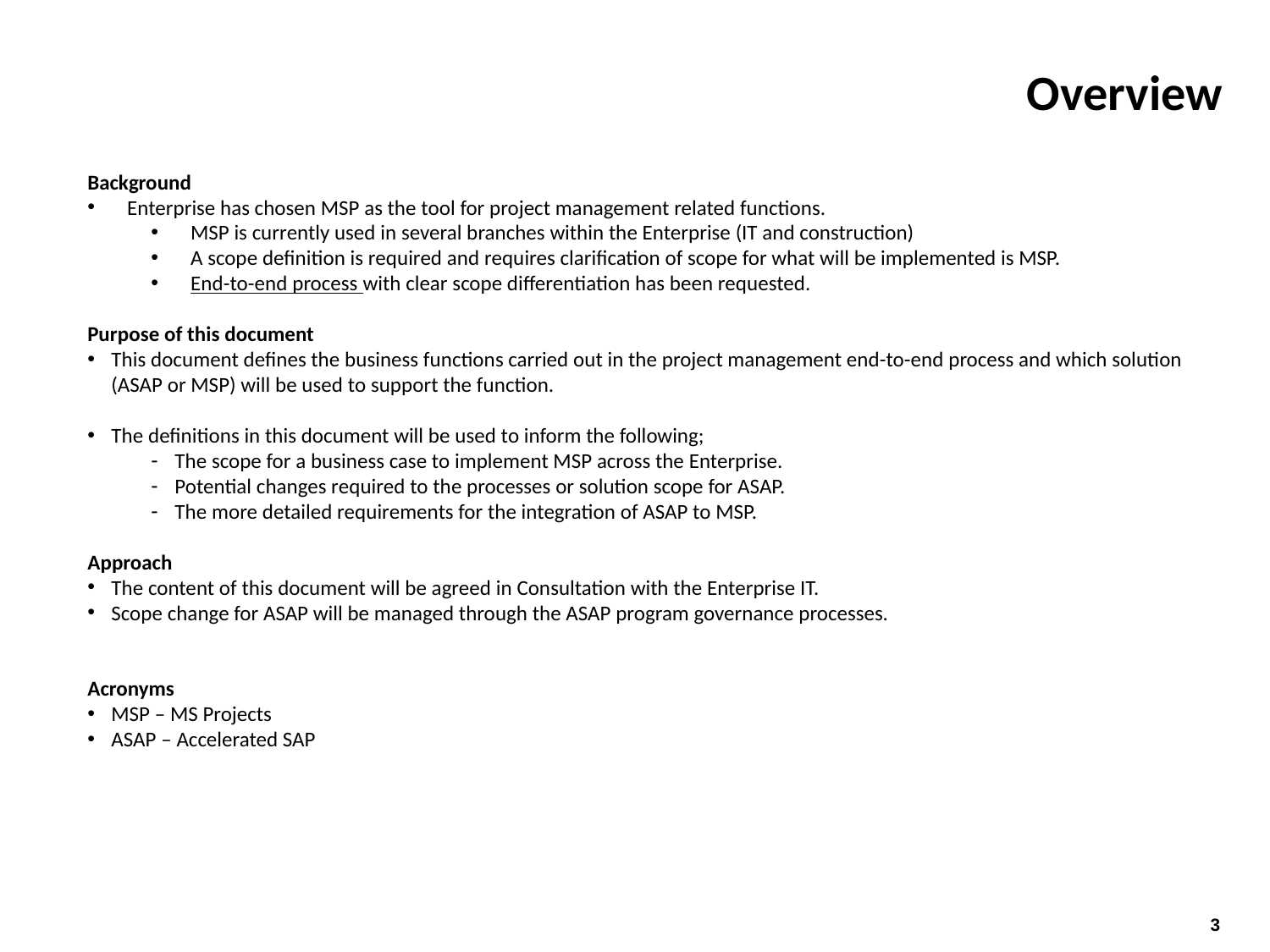

Overview
Background
Enterprise has chosen MSP as the tool for project management related functions.
MSP is currently used in several branches within the Enterprise (IT and construction)
A scope definition is required and requires clarification of scope for what will be implemented is MSP.
End-to-end process with clear scope differentiation has been requested.

Purpose of this document
This document defines the business functions carried out in the project management end-to-end process and which solution (ASAP or MSP) will be used to support the function.

The definitions in this document will be used to inform the following;
The scope for a business case to implement MSP across the Enterprise.
Potential changes required to the processes or solution scope for ASAP.
The more detailed requirements for the integration of ASAP to MSP.

Approach
The content of this document will be agreed in Consultation with the Enterprise IT.
Scope change for ASAP will be managed through the ASAP program governance processes.

Acronyms
MSP – MS Projects
ASAP – Accelerated SAP

3